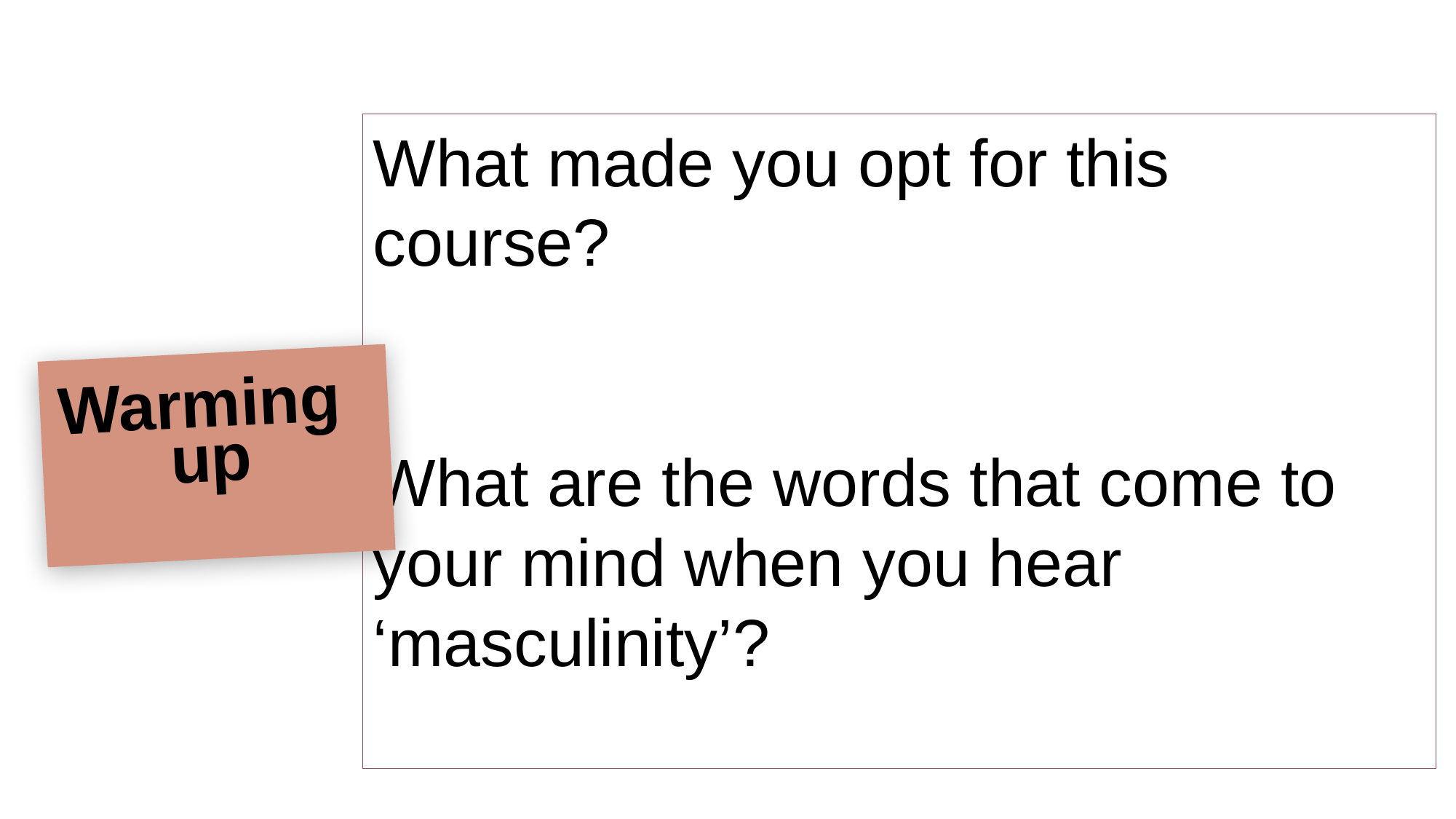

What made you opt for this course?

What are the words that come to your mind when you hear ‘masculinity’?

Warming

up